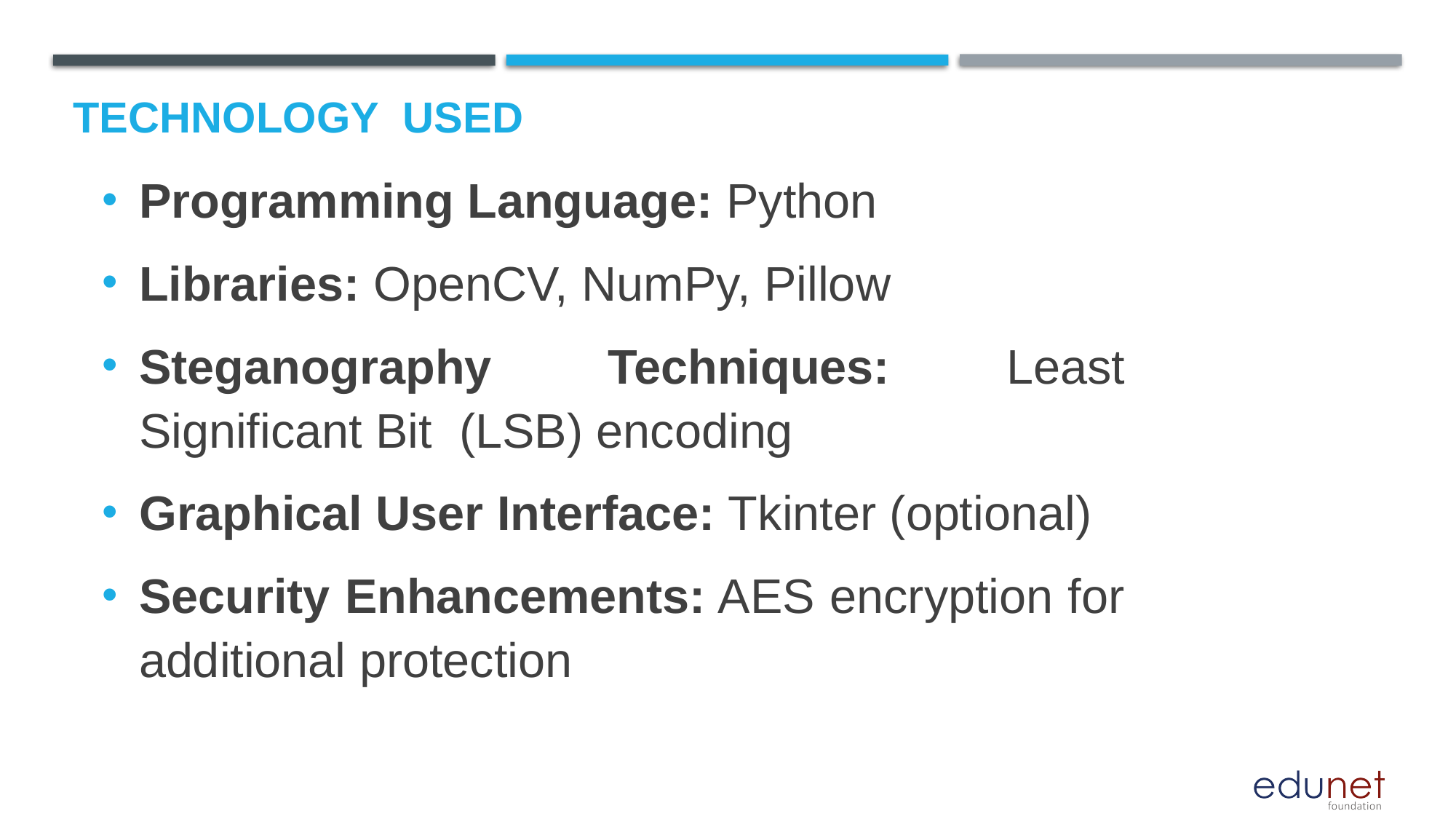

# Technology  used
Programming Language: Python
Libraries: OpenCV, NumPy, Pillow
Steganography Techniques: Least Significant Bit  (LSB) encoding
Graphical User Interface: Tkinter (optional)
Security Enhancements: AES encryption for additional protection